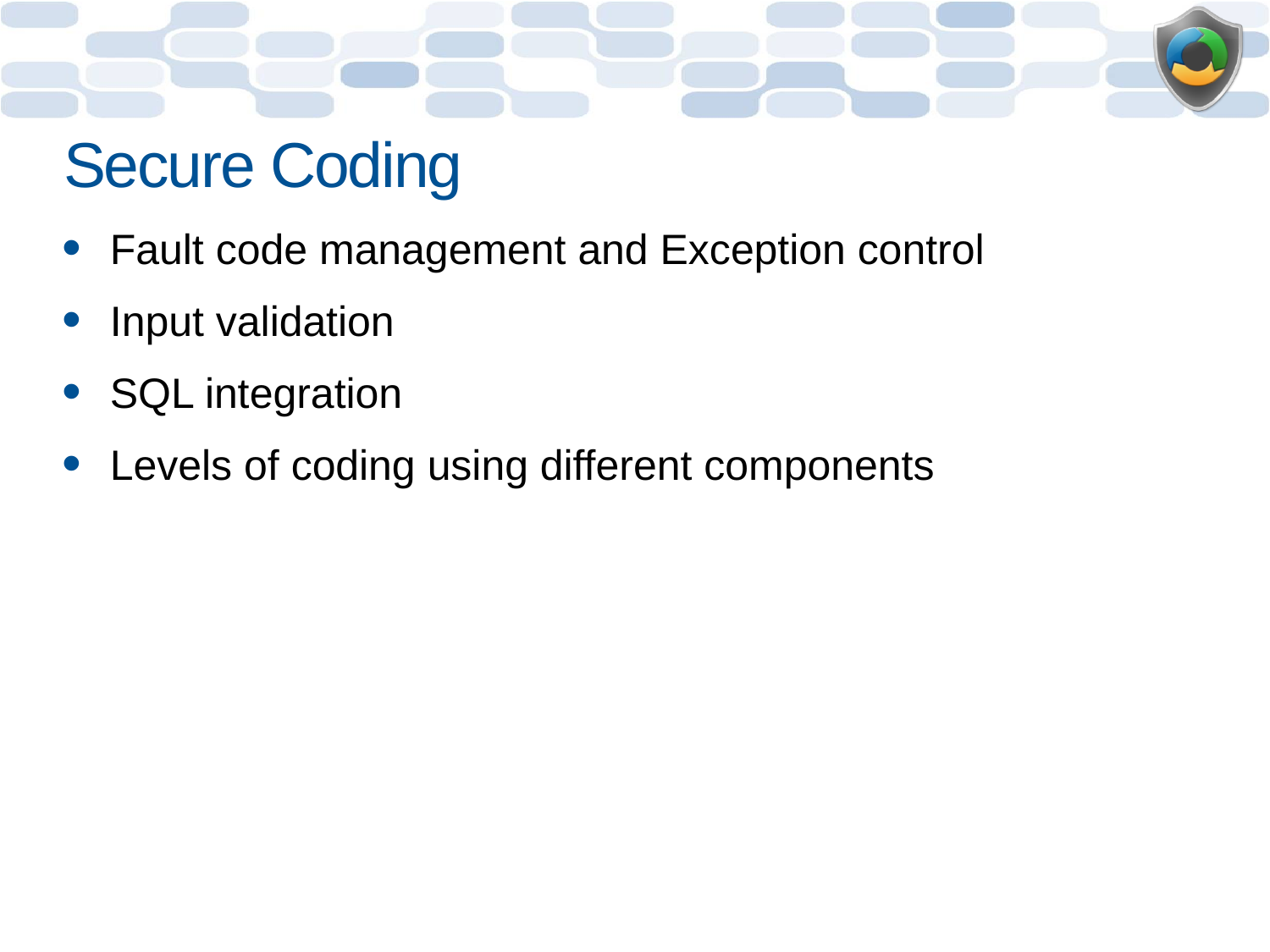

# Secure Coding
Fault code management and Exception control
Input validation
SQL integration
Levels of coding using different components